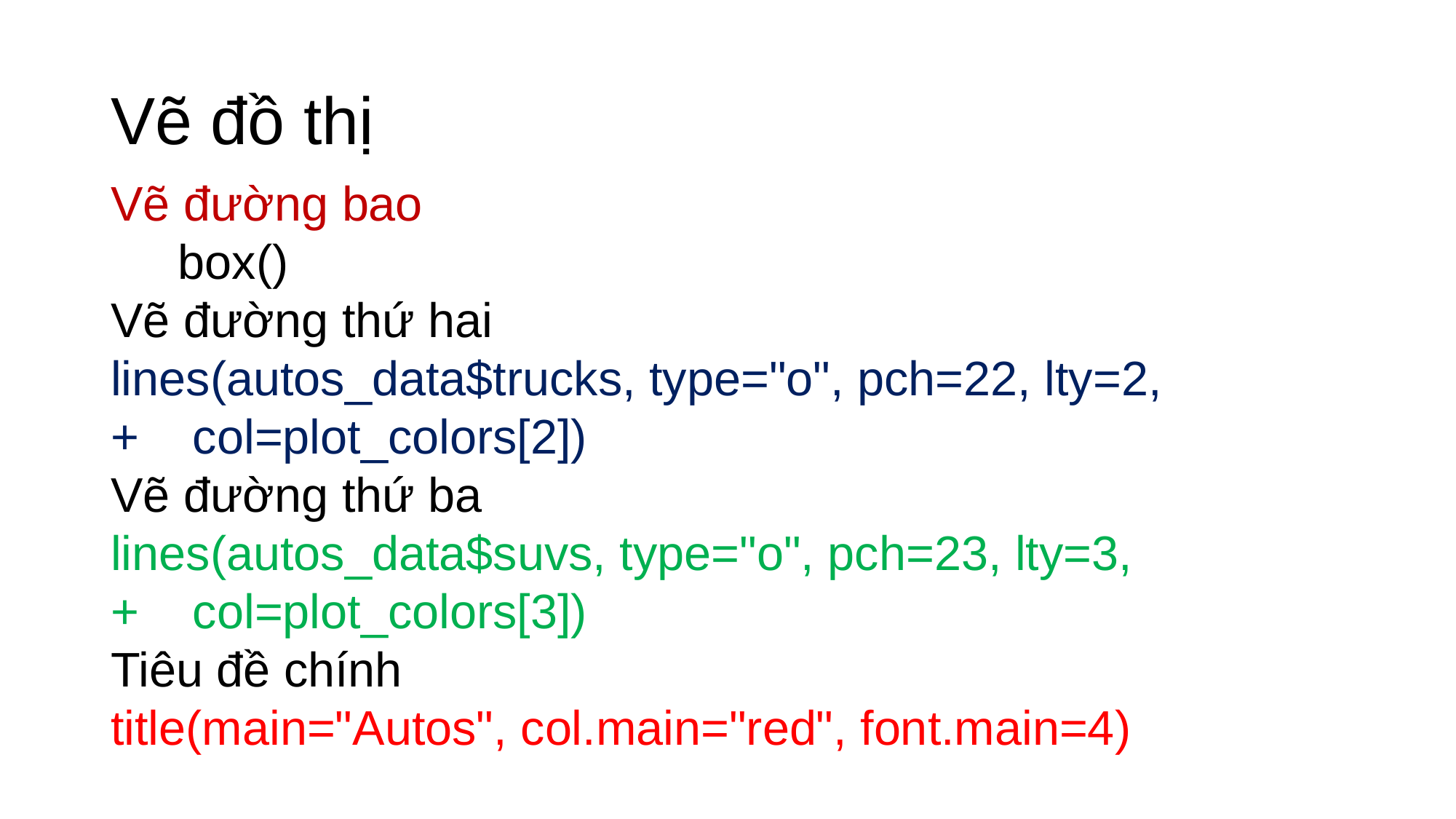

# Vẽ đồ thị
Vẽ đường bao
     box()
Vẽ đường thứ hai
lines(autos_data$trucks, type="o", pch=22, lty=2,
+    col=plot_colors[2])
Vẽ đường thứ ba
lines(autos_data$suvs, type="o", pch=23, lty=3,
+    col=plot_colors[3])
Tiêu đề chính
title(main="Autos", col.main="red", font.main=4)